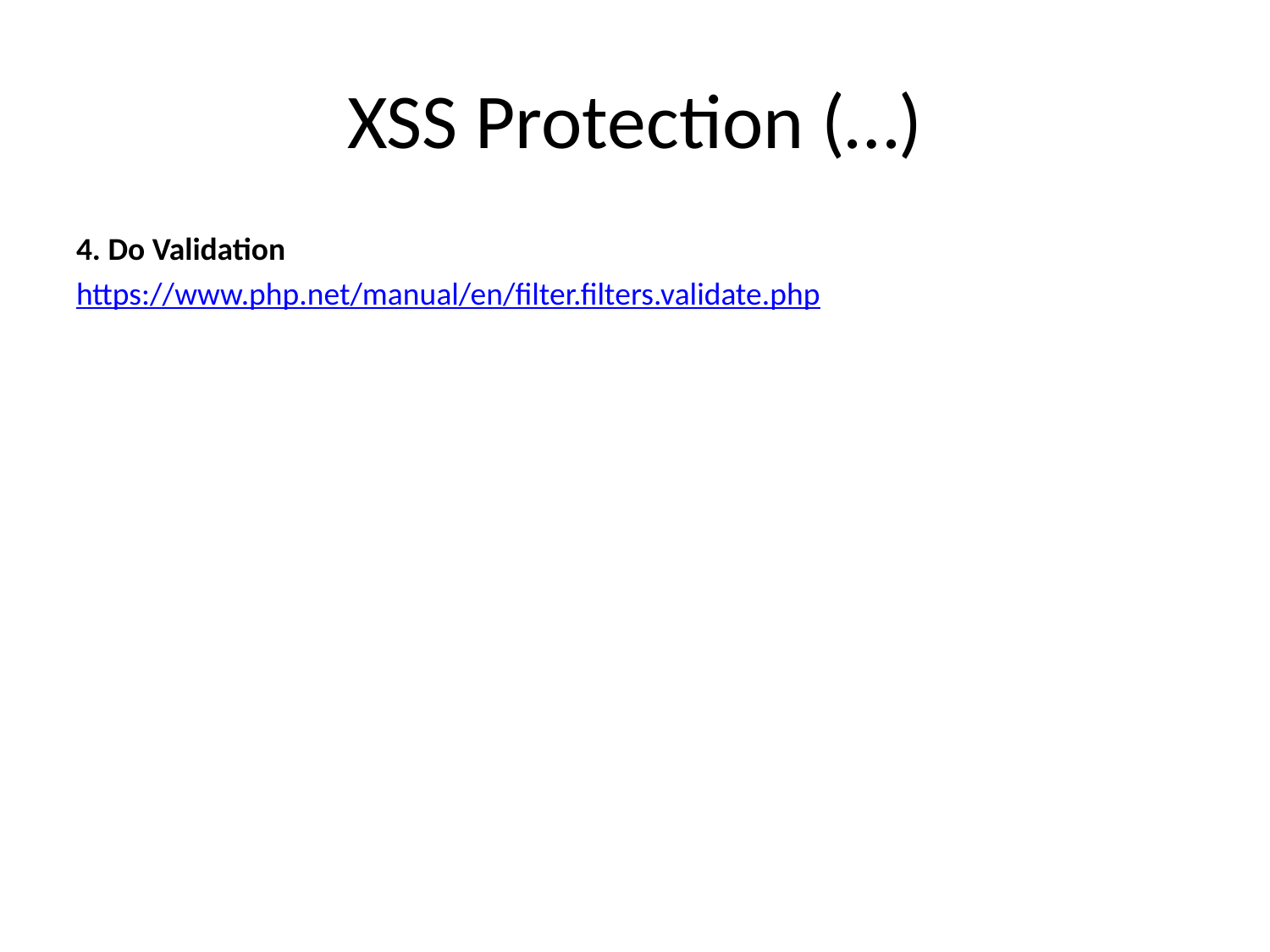

# XSS Protection (…)
4. Do Validation
https://www.php.net/manual/en/filter.filters.validate.php